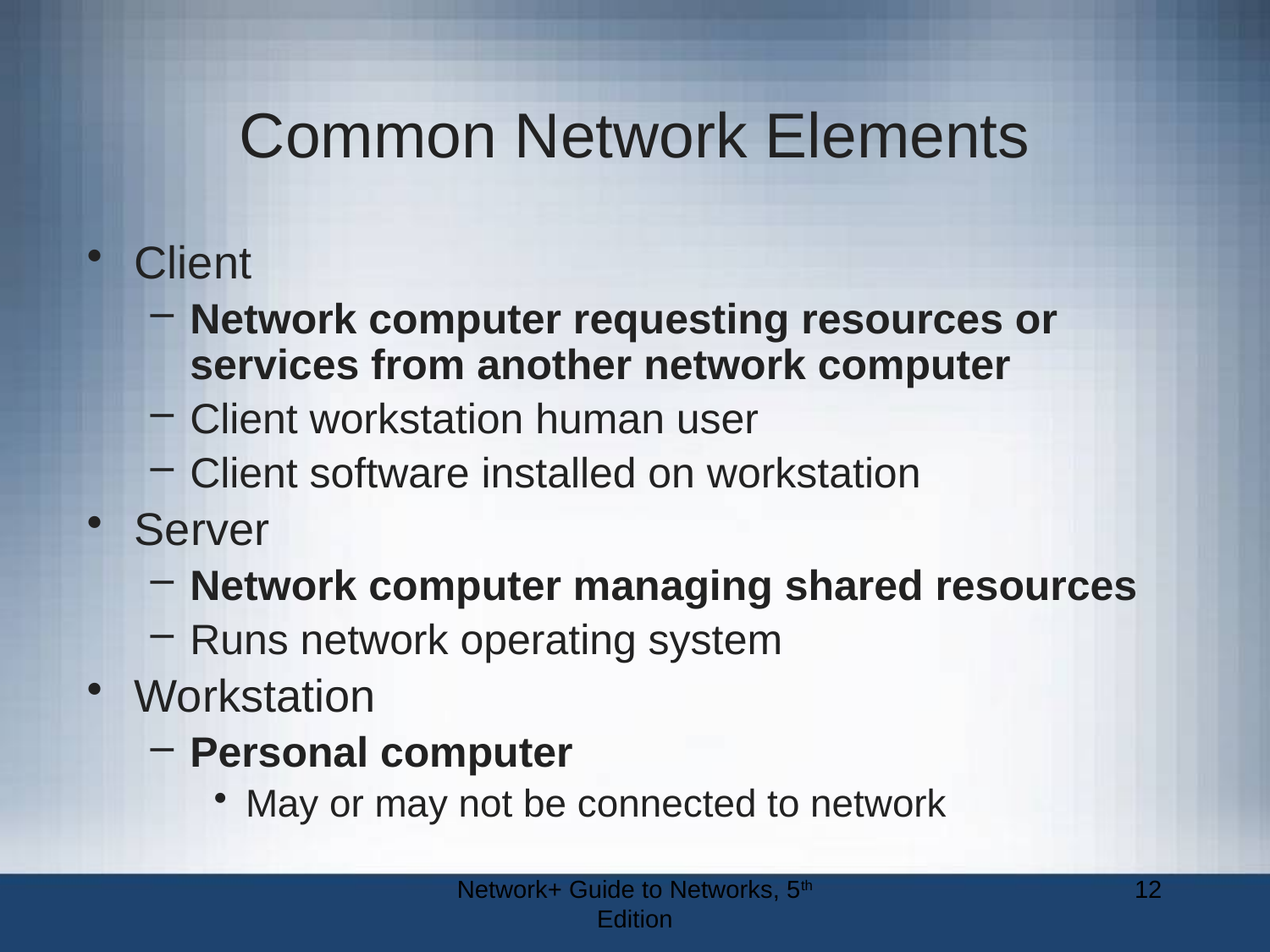

# Common Network Elements
Client
Network computer requesting resources or services from another network computer
Client workstation human user
Client software installed on workstation
Server
Network computer managing shared resources
Runs network operating system
Workstation
Personal computer
May or may not be connected to network
Network+ Guide to Networks, 5th Edition
12